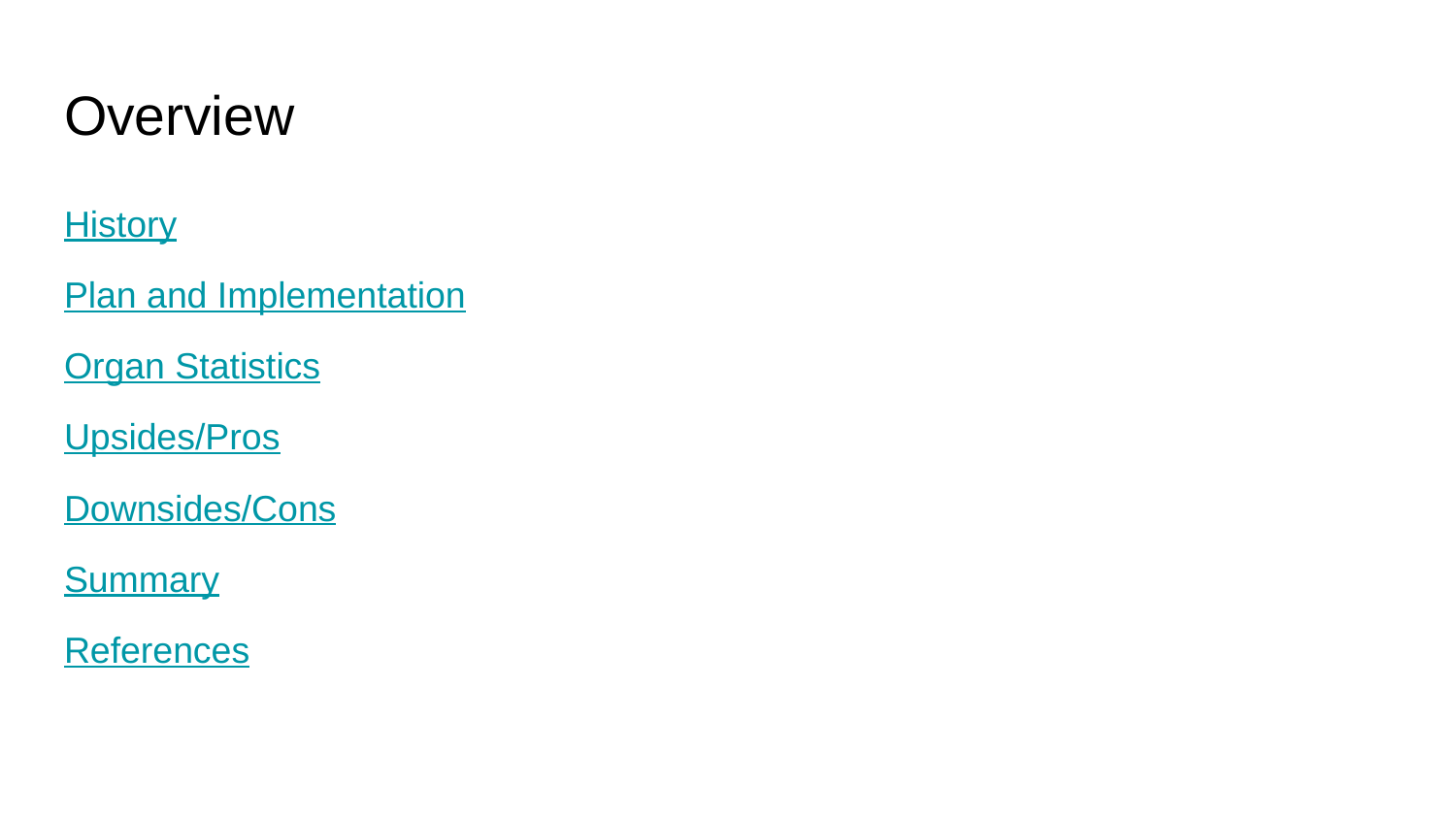

# Overview
History
Plan and Implementation
Organ Statistics
Upsides/Pros
Downsides/Cons
Summary
References